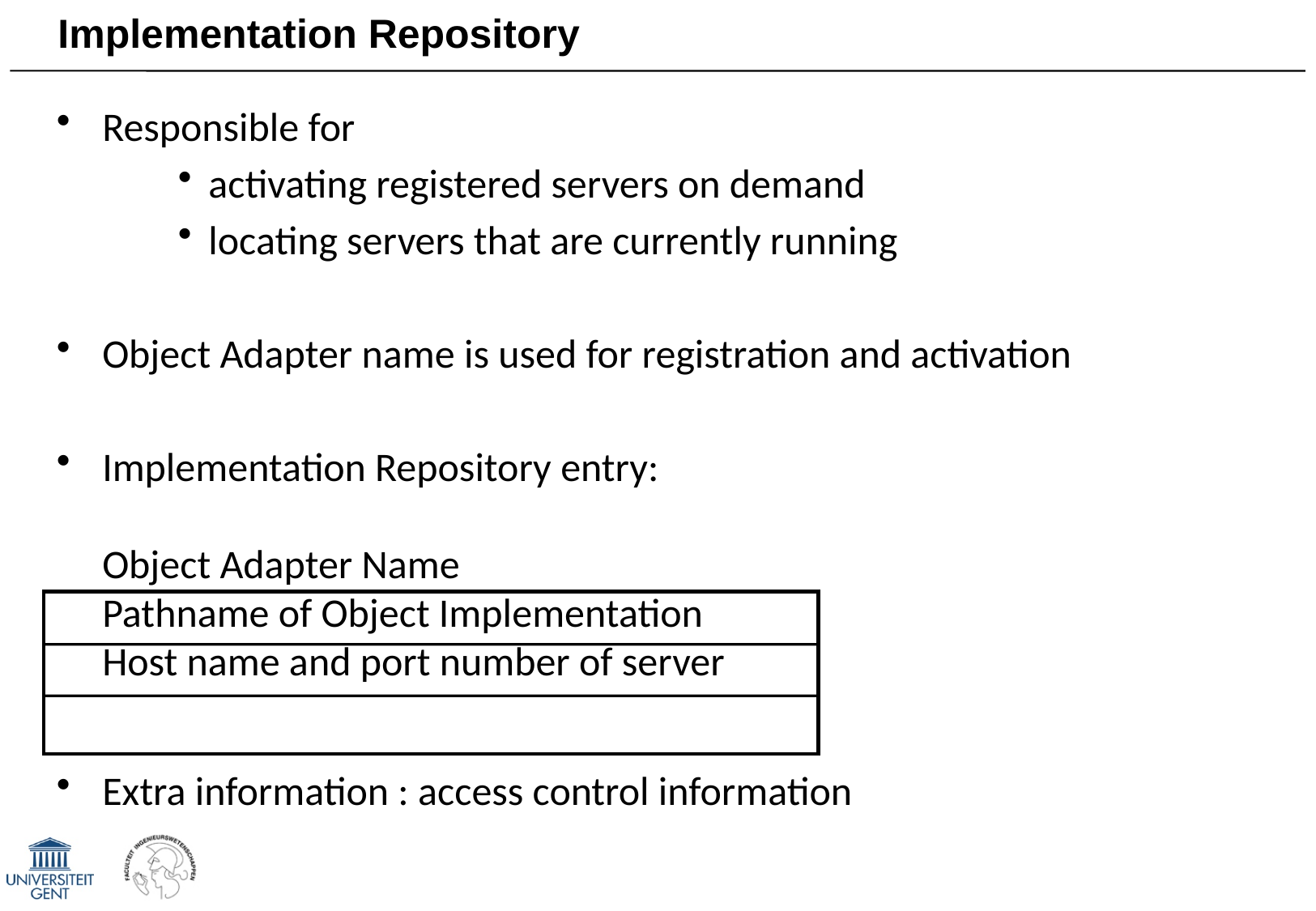

# Implementation Repository
Responsible for
activating registered servers on demand
locating servers that are currently running

Object Adapter name is used for registration and activation

Implementation Repository entry:
Object Adapter Name
Pathname of Object Implementation
Host name and port number of server

Extra information : access control information